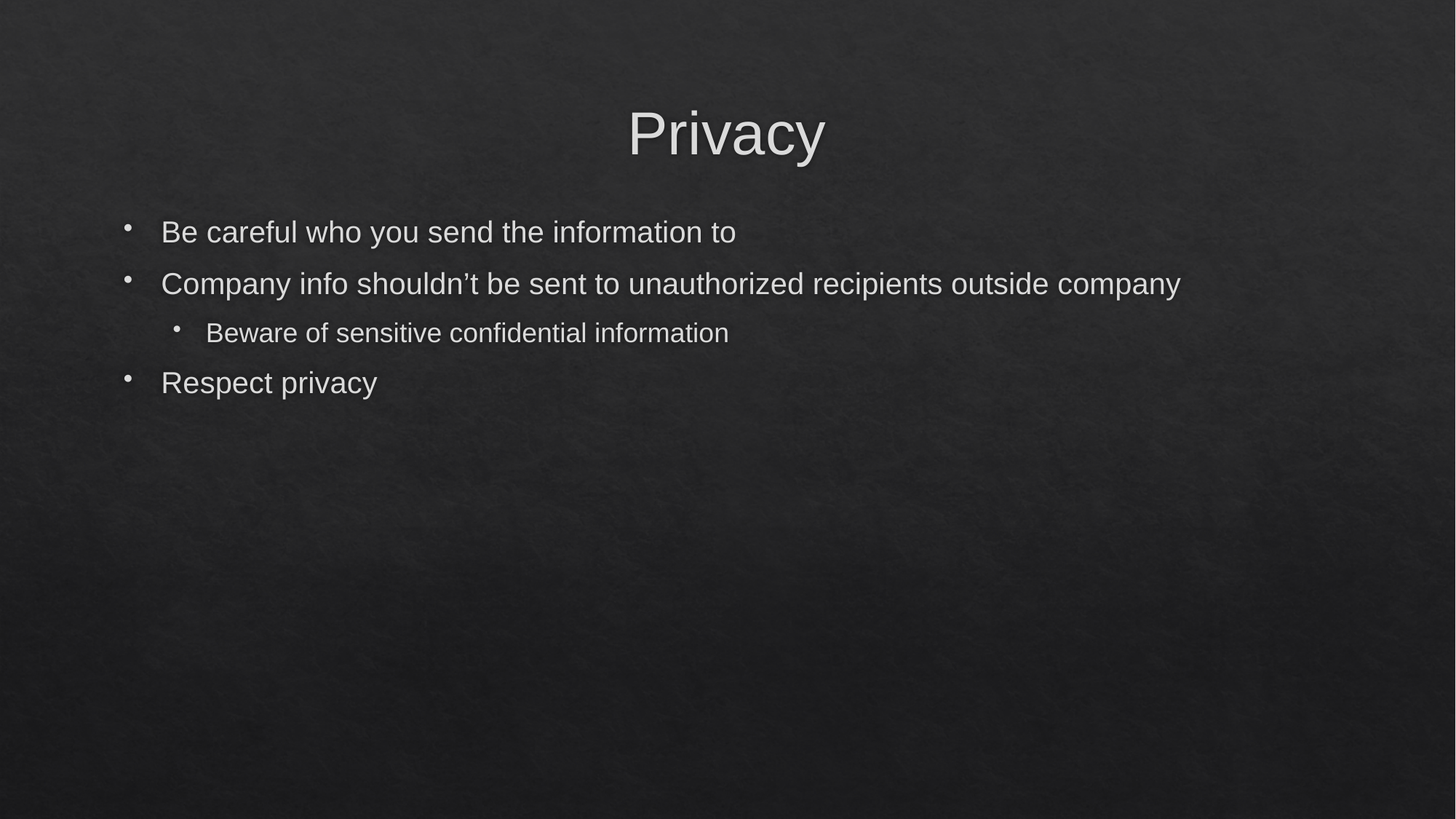

# Privacy
Be careful who you send the information to
Company info shouldn’t be sent to unauthorized recipients outside company
Beware of sensitive confidential information
Respect privacy